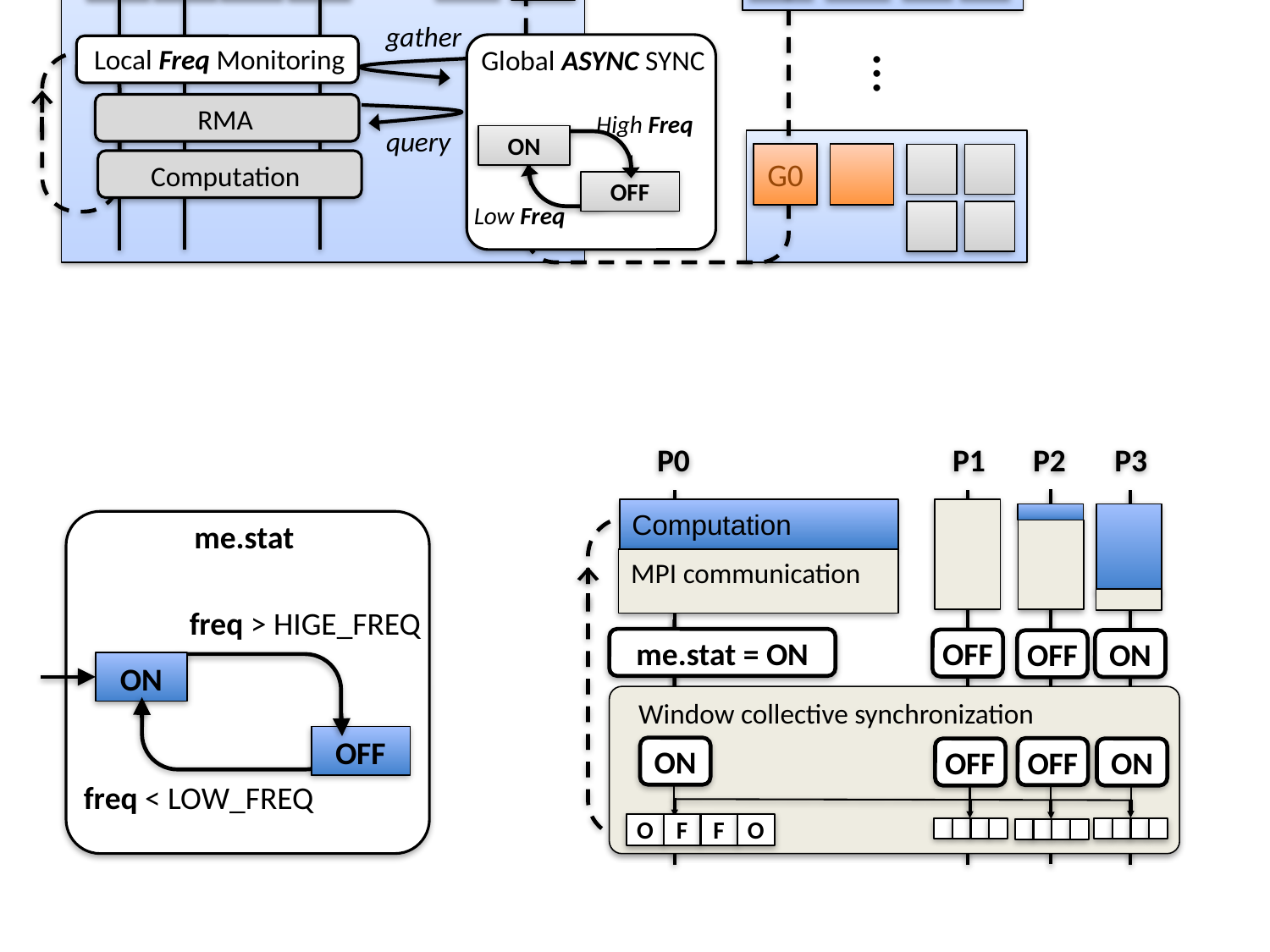

Node

G0

P
P
…
P

G0

gather

Local Freq Monitoring

Global ASYNC SYNC
…

RMA
High Freq
ON

OFF
Low Freq

query

G0

Computation

P0
P1
P2
P3
Computation

MPI communication

me.stat = ON
OFF
ON
OFF

Window collective synchronization

ON
OFF
OFF
ON

O
F
F
O

 me.stat

freq > HIGE_FREQ
ON

OFF
freq < LOW_FREQ